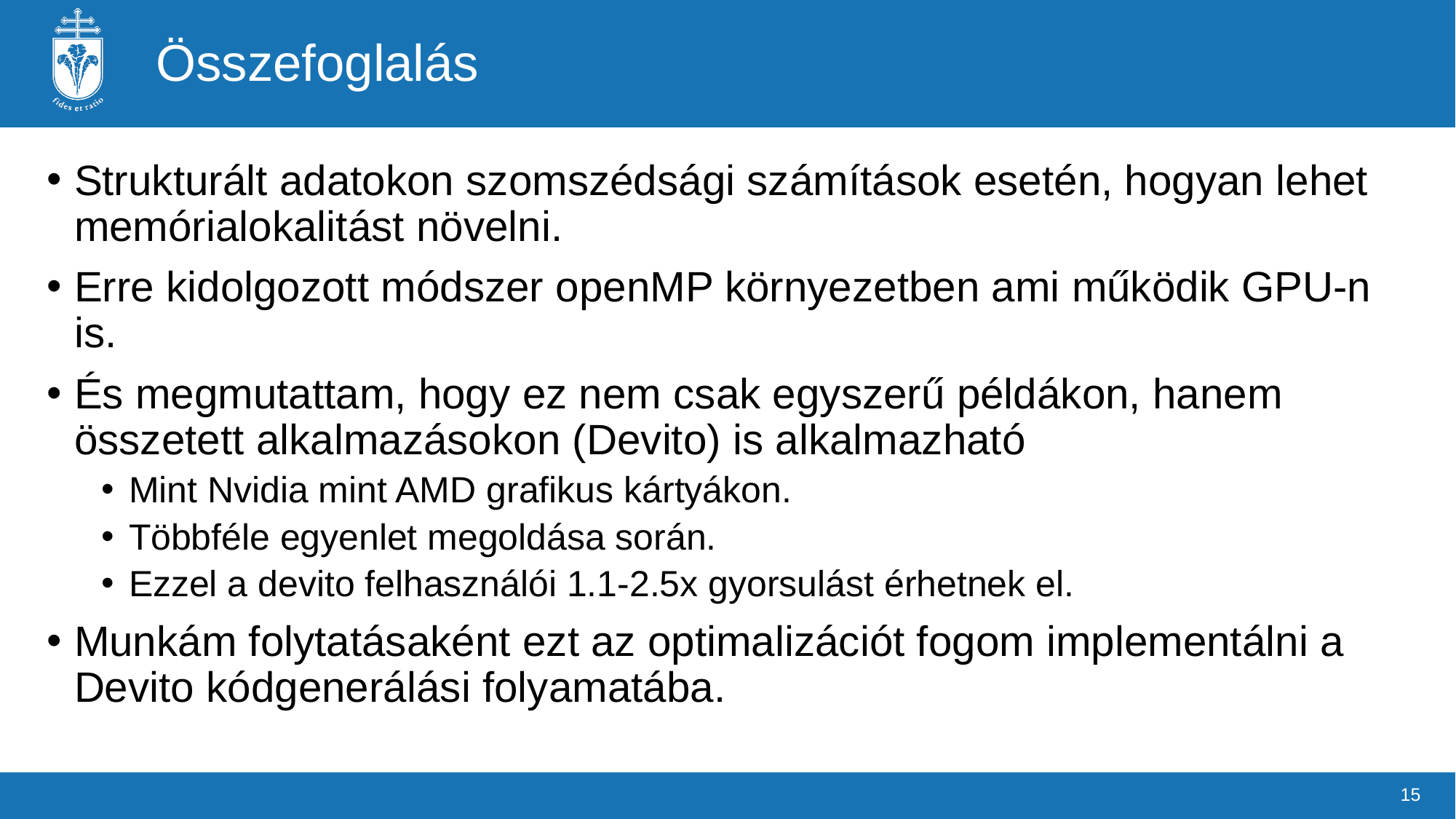

# Összefoglalás
Strukturált adatokon szomszédsági számítások esetén, hogyan lehet memórialokalitást növelni.
Erre kidolgozott módszer openMP környezetben ami működik GPU-n is.
És megmutattam, hogy ez nem csak egyszerű példákon, hanem összetett alkalmazásokon (Devito) is alkalmazható
Mint Nvidia mint AMD grafikus kártyákon.
Többféle egyenlet megoldása során.
Ezzel a devito felhasználói 1.1-2.5x gyorsulást érhetnek el.
Munkám folytatásaként ezt az optimalizációt fogom implementálni a Devito kódgenerálási folyamatába.

15